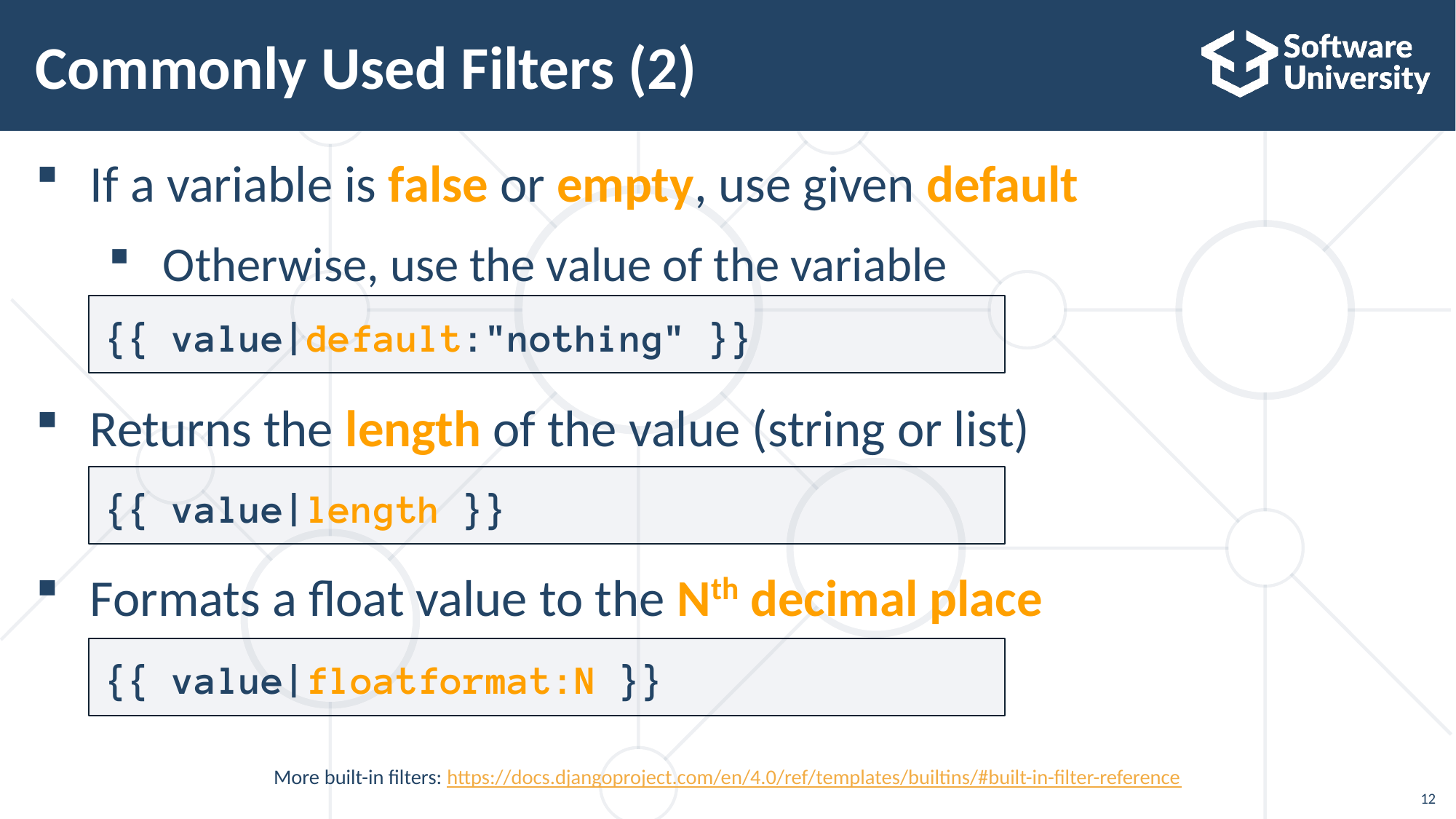

# Commonly Used Filters (2)
If a variable is false or empty, use given default
Otherwise, use the value of the variable

Returns the length of the value (string or list)

Formats a float value to the Nth decimal place

{{ value|default:"nothing" }}
{{ value|length }}
{{ value|floatformat:N }}
More built-in filters: https://docs.djangoproject.com/en/4.0/ref/templates/builtins/#built-in-filter-reference
12